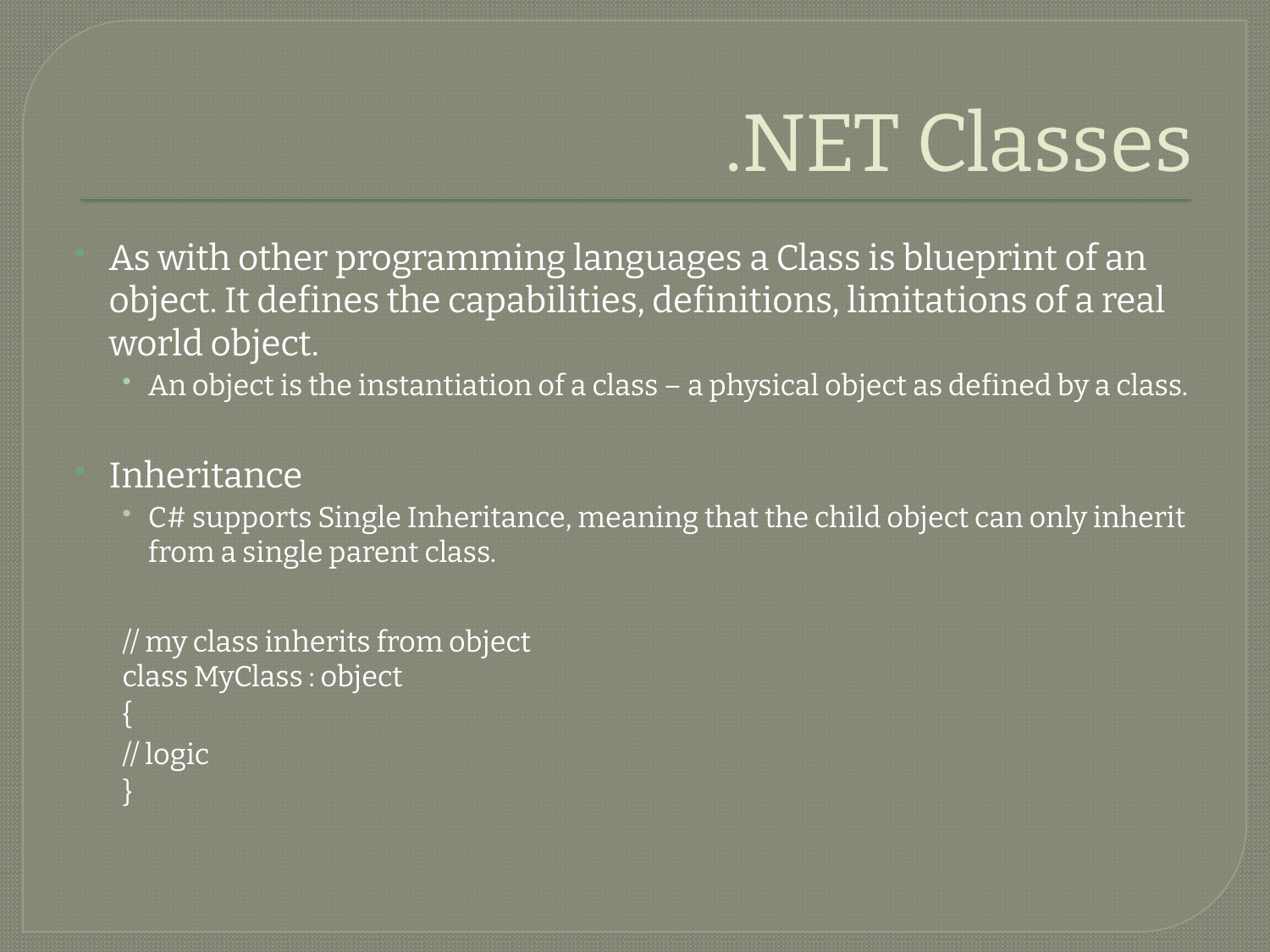

# .NET Classes
As with other programming languages a Class is blueprint of an object. It defines the capabilities, definitions, limitations of a real world object.
An object is the instantiation of a class – a physical object as defined by a class.

Inheritance
C# supports Single Inheritance, meaning that the child object can only inherit from a single parent class.

// my class inherits from object
class MyClass : object
{
	// logic
}